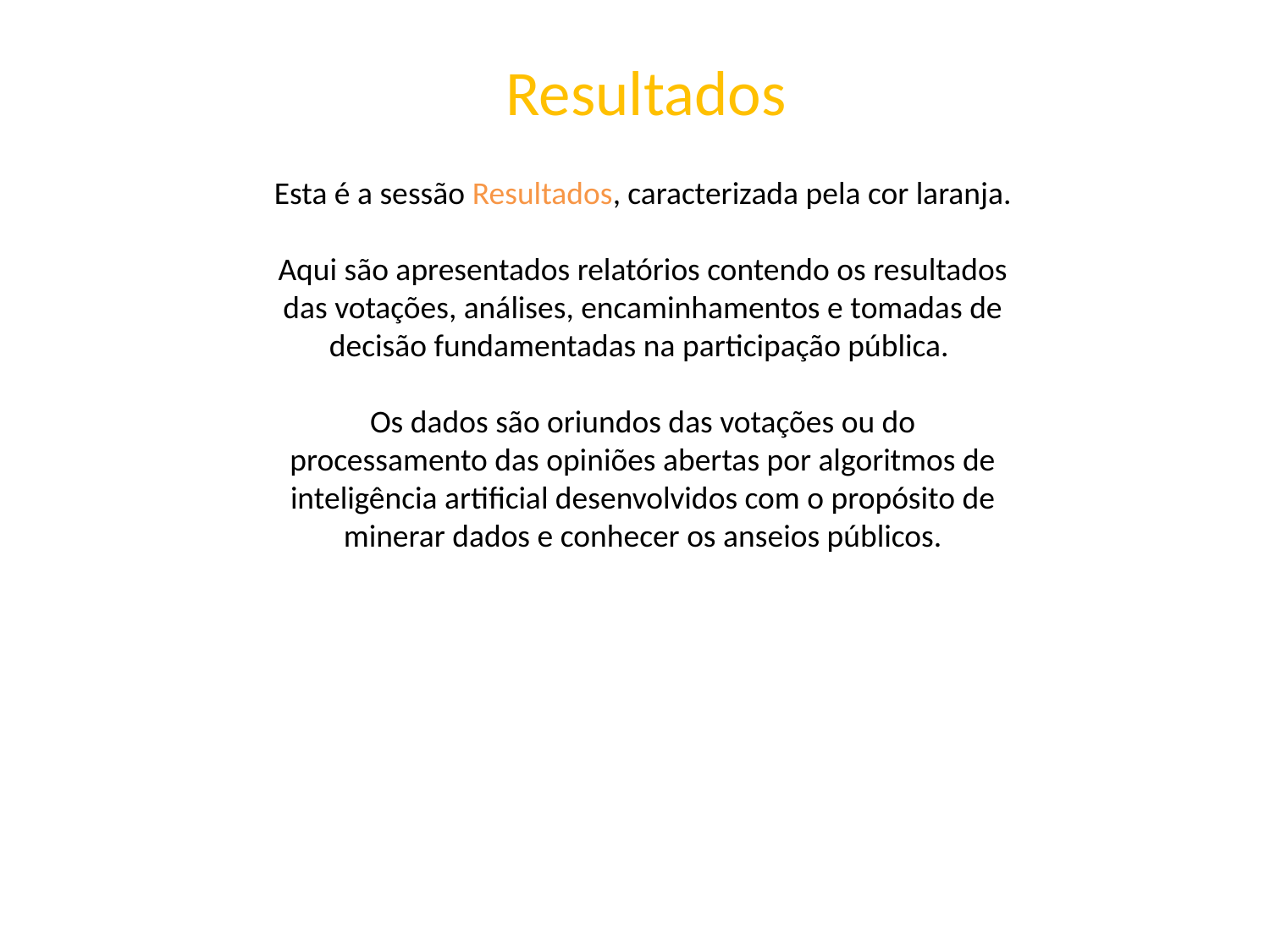

Resultados
Esta é a sessão Resultados, caracterizada pela cor laranja.

Aqui são apresentados relatórios contendo os resultados das votações, análises, encaminhamentos e tomadas de decisão fundamentadas na participação pública.

Os dados são oriundos das votações ou do processamento das opiniões abertas por algoritmos de inteligência artificial desenvolvidos com o propósito de minerar dados e conhecer os anseios públicos.